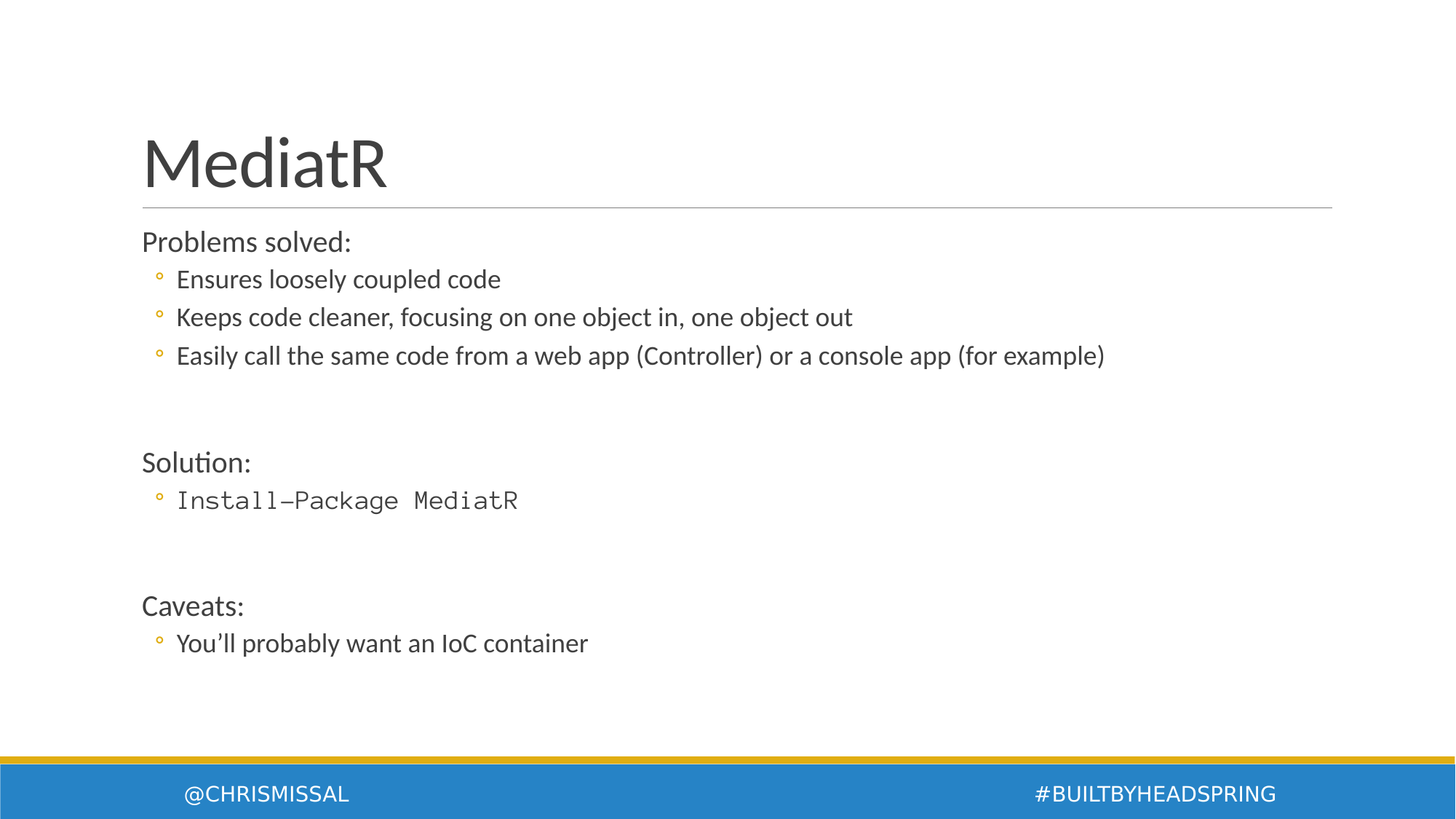

# MediatR
Problems solved:
Ensures loosely coupled code
Keeps code cleaner, focusing on one object in, one object out
Easily call the same code from a web app (Controller) or a console app (for example)

Solution:
Install-Package MediatR

Caveats:
You’ll probably want an IoC container

@ChrisMissal                                                                                                      #BuiltByHeadspring